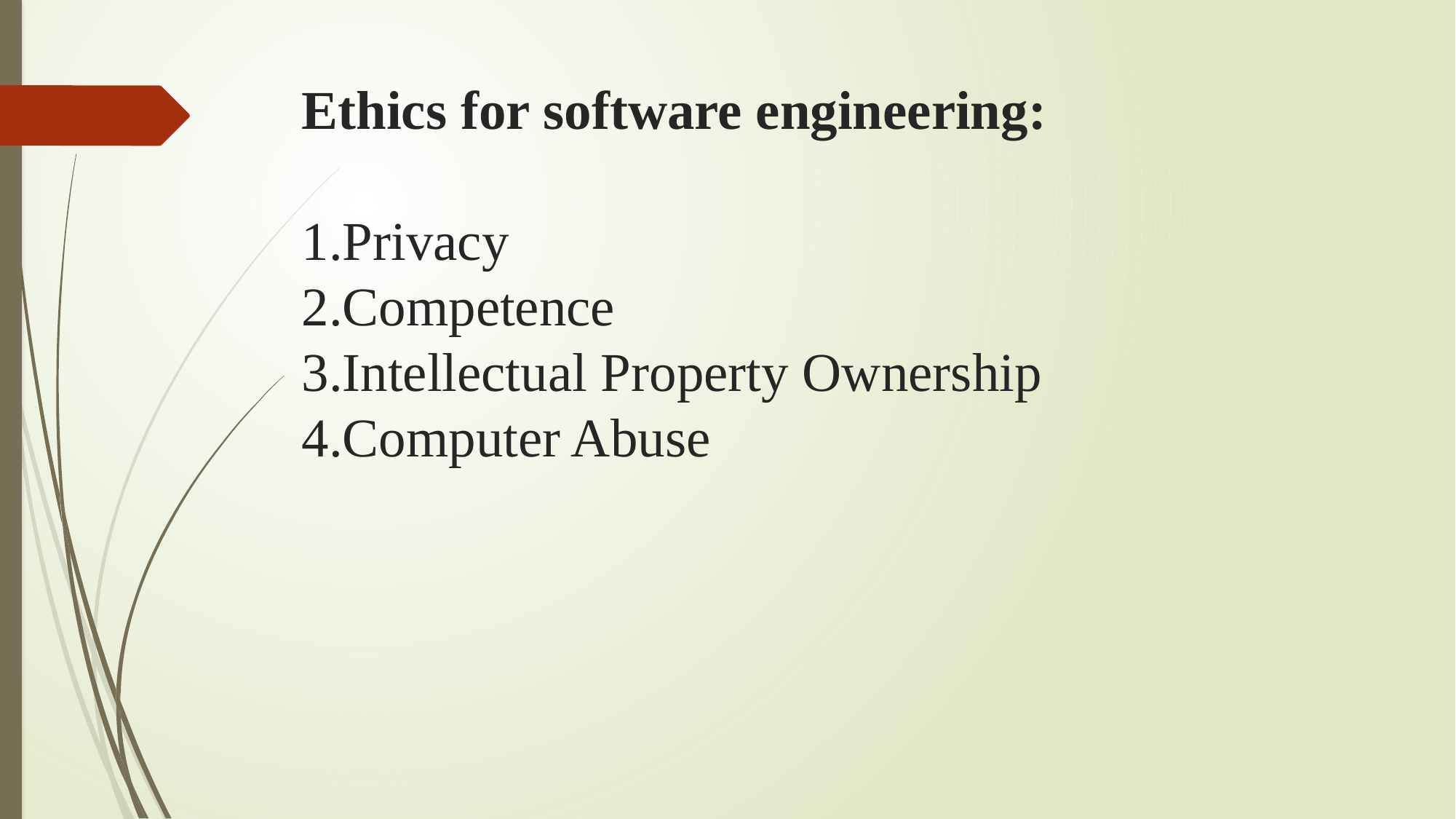

# Ethics for software engineering: 1.Privacy 2.Competence 3.Intellectual Property Ownership 4.Computer Abuse